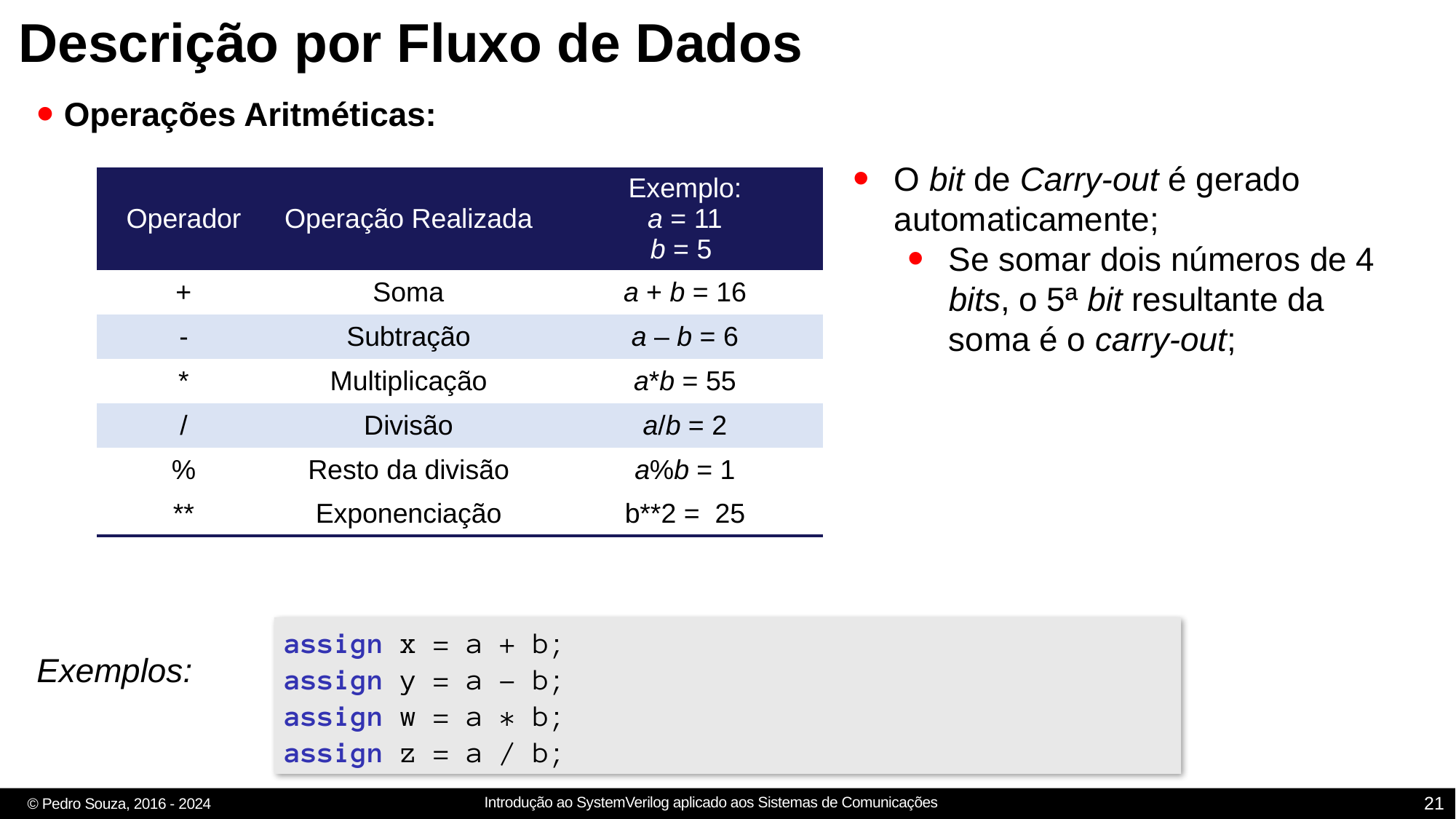

# Descrição por Fluxo de Dados
Operações Aritméticas:

Exemplos:
O bit de Carry-out é gerado automaticamente;
Se somar dois números de 4 bits, o 5ª bit resultante da soma é o carry-out;
| Operador | Operação Realizada | Exemplo: a = 11 b = 5 |
| --- | --- | --- |
| + | Soma | a + b = 16 |
| - | Subtração | a – b = 6 |
| \* | Multiplicação | a\*b = 55 |
| / | Divisão | a/b = 2 |
| % | Resto da divisão | a%b = 1 |
| \*\* | Exponenciação | b\*\*2 = 25 |
assign x = a + b;
assign y = a - b;
assign w = a * b;
assign z = a / b;
21